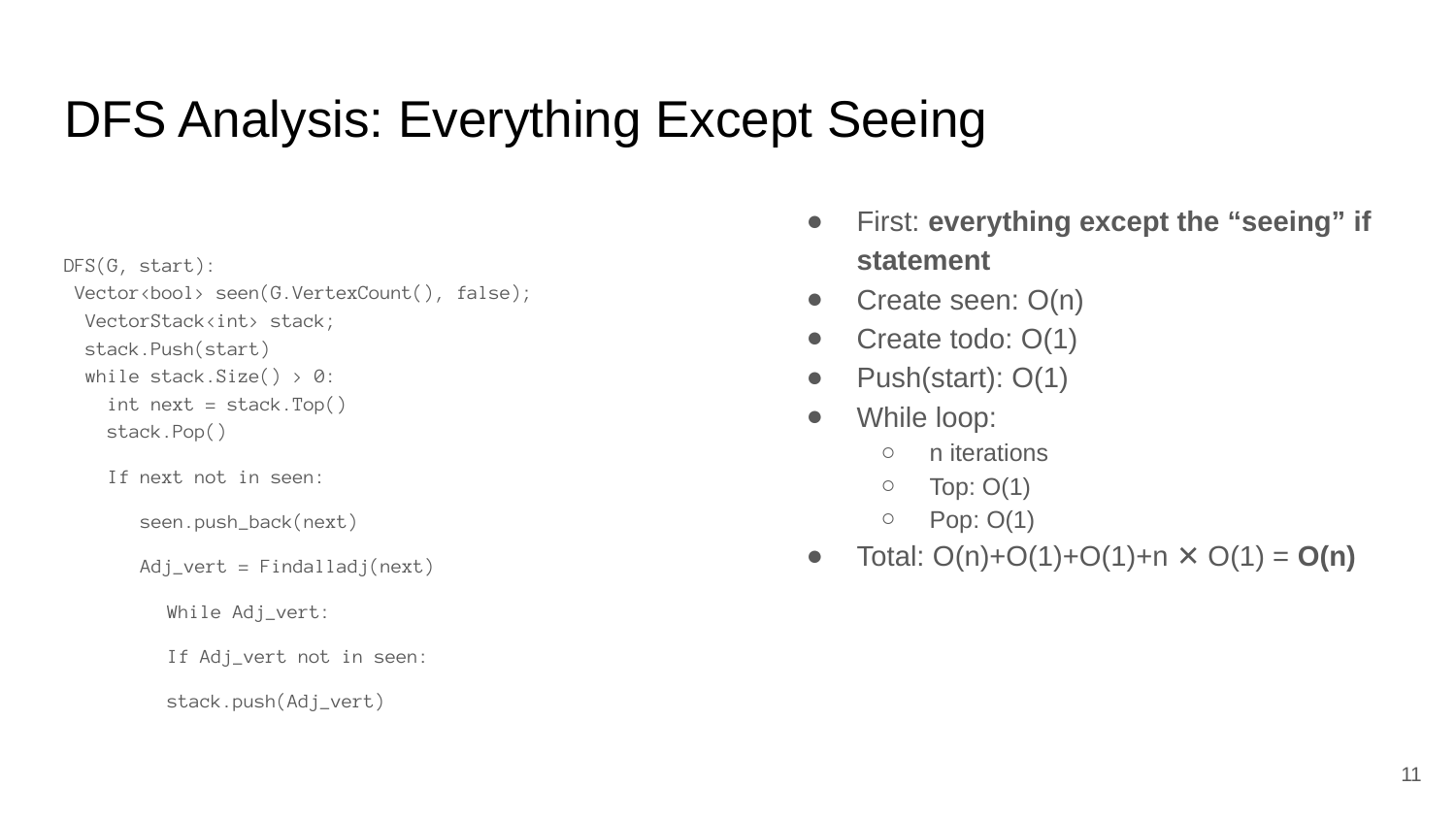

# DFS Analysis: Everything Except Seeing
First: everything except the “seeing” if statement
Create seen: O(n)
Create todo: O(1)
Push(start): O(1)
While loop:
n iterations
Top: O(1)
Pop: O(1)
Total: O(n)+O(1)+O(1)+n ✕ O(1) = O(n)
DFS(G, start):
 Vector<bool> seen(G.VertexCount(), false);
  VectorStack<int> stack;
  stack.Push(start)
  while stack.Size() > 0:
    int next = stack.Top()
    stack.Pop()
    If next not in seen:
       seen.push_back(next)
       Adj_vert = Findalladj(next)
	While Adj_vert:
		If Adj_vert not in seen:
			stack.push(Adj_vert)

11